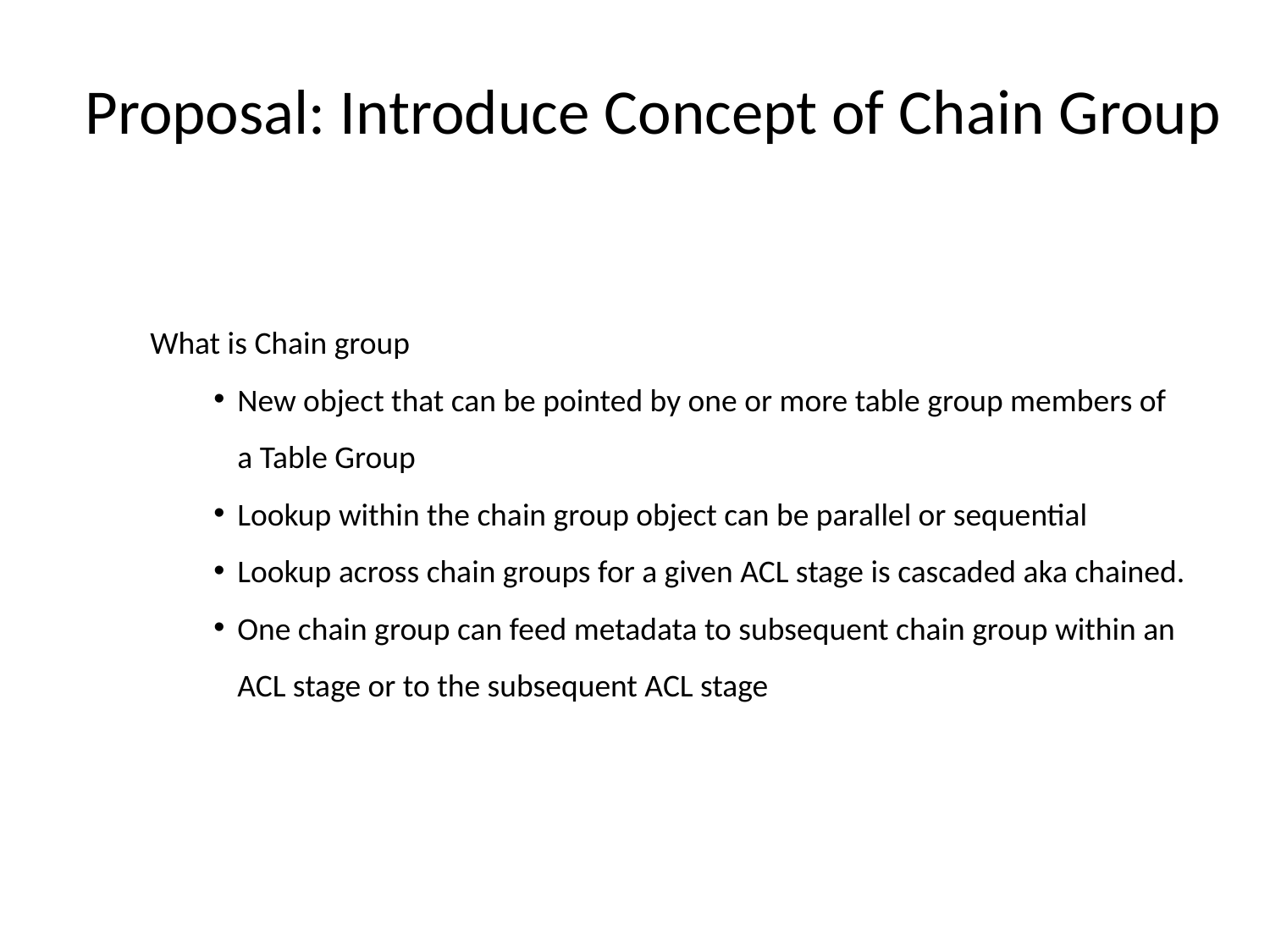

Proposal: Introduce Concept of Chain Group
What is Chain group
New object that can be pointed by one or more table group members of a Table Group
Lookup within the chain group object can be parallel or sequential
Lookup across chain groups for a given ACL stage is cascaded aka chained.
One chain group can feed metadata to subsequent chain group within an ACL stage or to the subsequent ACL stage